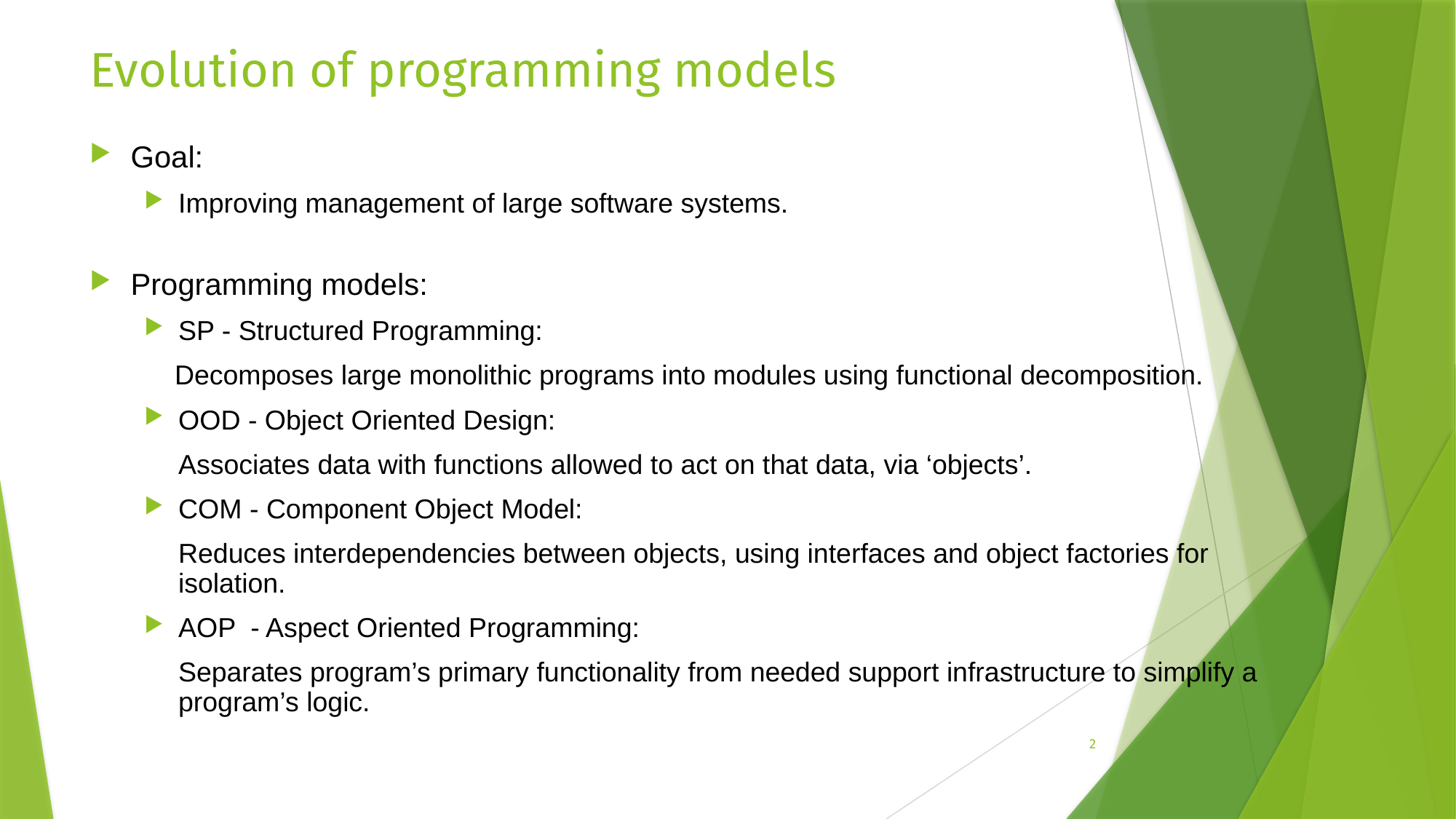

# Evolution of programming models
Goal:
Improving management of large software systems.

Programming models:
SP - Structured Programming:
    Decomposes large monolithic programs into modules using functional decomposition.
OOD - Object Oriented Design:
	Associates data with functions allowed to act on that data, via ‘objects’.
COM - Component Object Model:
	Reduces interdependencies between objects, using interfaces and object factories for isolation.
AOP  - Aspect Oriented Programming:
	Separates program’s primary functionality from needed support infrastructure to simplify a program’s logic.
2